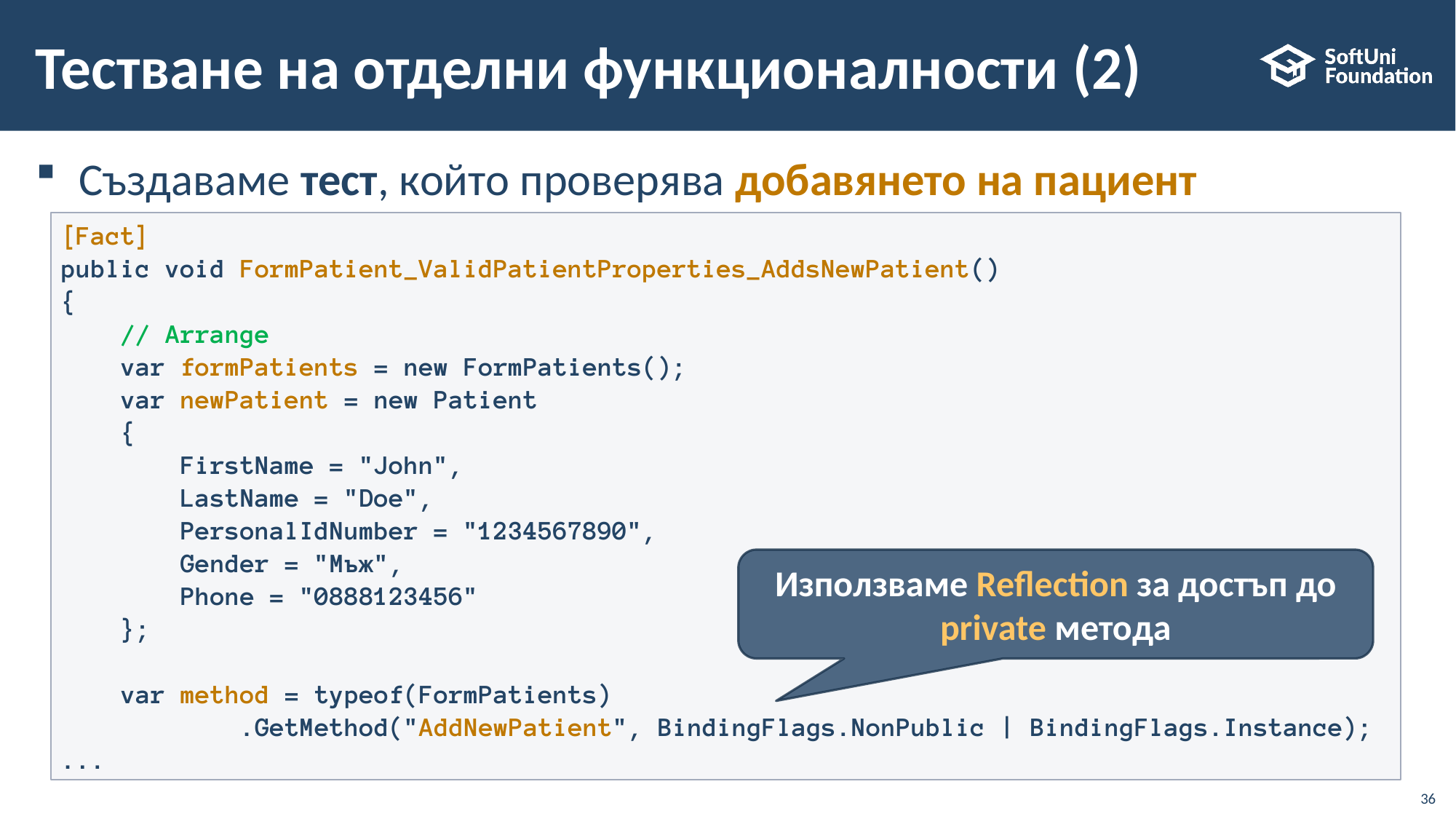

# Тестване на отделни функционалности (2)
Създаваме тест, който проверява добавянето на пациент
[Fact]
public void FormPatient_ValidPatientProperties_AddsNewPatient()
{
    // Arrange
    var formPatients = new FormPatients();
    var newPatient = new Patient
    {
        FirstName = "John",
        LastName = "Doe",
        PersonalIdNumber = "1234567890",
        Gender = "Мъж",
        Phone = "0888123456"
    };
    var method = typeof(FormPatients)
            .GetMethod("AddNewPatient", BindingFlags.NonPublic | BindingFlags.Instance);
...
Използваме Reflection за достъп до private метода
36